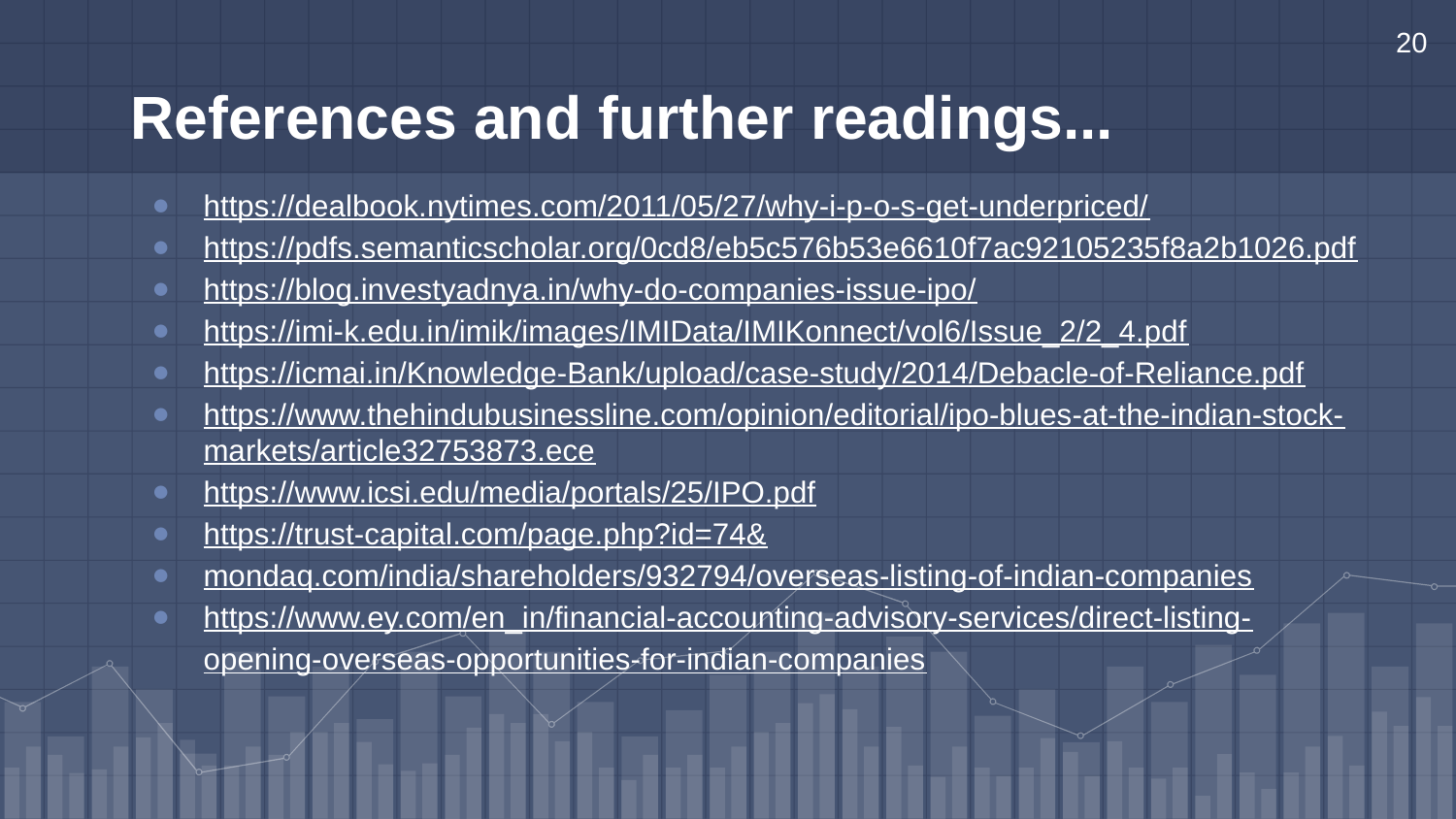

20
# References and further readings...
https://dealbook.nytimes.com/2011/05/27/why-i-p-o-s-get-underpriced/
https://pdfs.semanticscholar.org/0cd8/eb5c576b53e6610f7ac92105235f8a2b1026.pdf
https://blog.investyadnya.in/why-do-companies-issue-ipo/
https://imi-k.edu.in/imik/images/IMIData/IMIKonnect/vol6/Issue_2/2_4.pdf
https://icmai.in/Knowledge-Bank/upload/case-study/2014/Debacle-of-Reliance.pdf
https://www.thehindubusinessline.com/opinion/editorial/ipo-blues-at-the-indian-stock-markets/article32753873.ece
https://www.icsi.edu/media/portals/25/IPO.pdf
https://trust-capital.com/page.php?id=74&
mondaq.com/india/shareholders/932794/overseas-listing-of-indian-companies
https://www.ey.com/en_in/financial-accounting-advisory-services/direct-listing-opening-overseas-opportunities-for-indian-companies